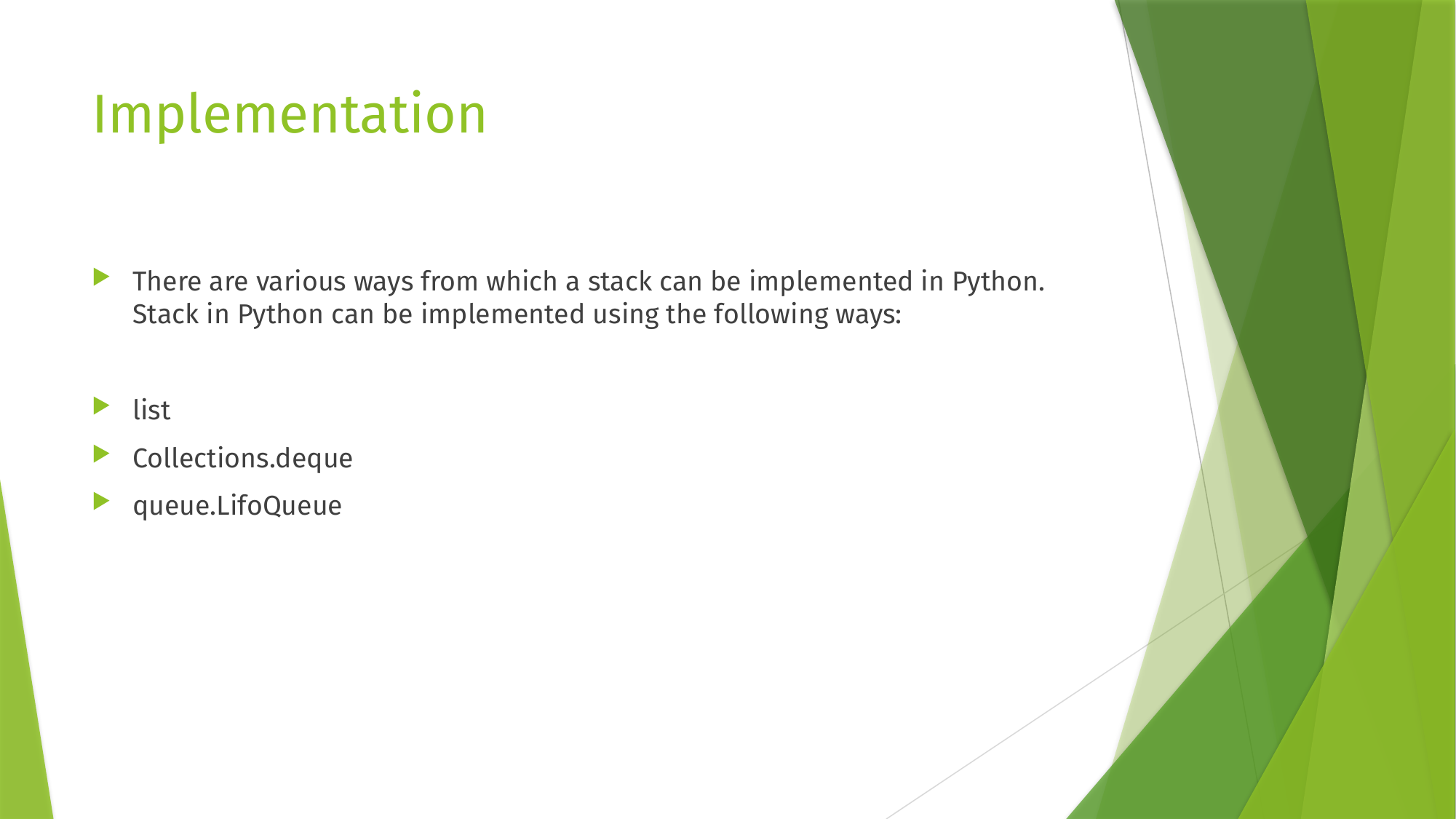

# Implementation
There are various ways from which a stack can be implemented in Python. Stack in Python can be implemented using the following ways:

list
Collections.deque
queue.LifoQueue